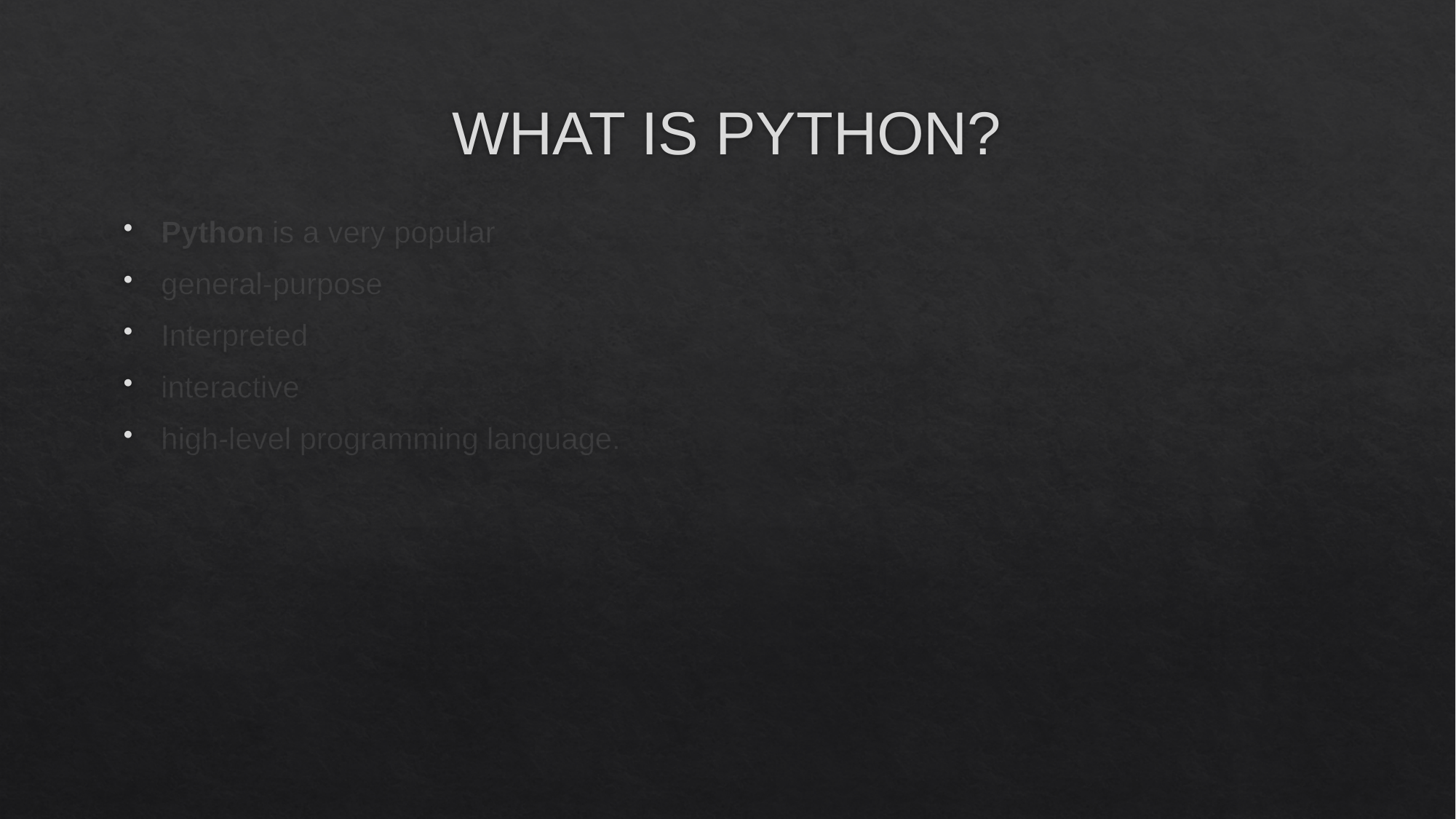

# WHAT IS PYTHON?
Python is a very popular
general-purpose
Interpreted
interactive
high-level programming language.